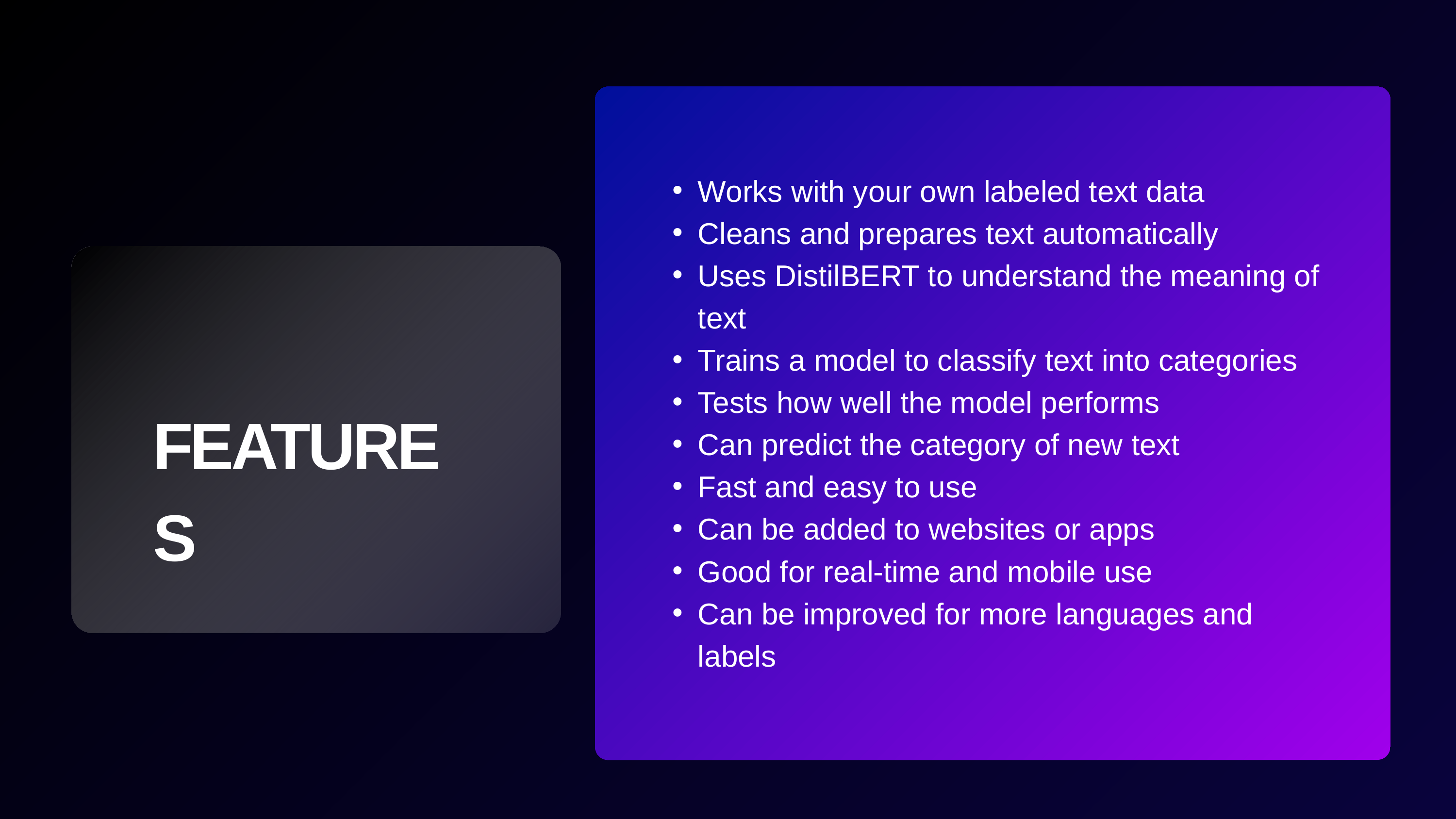

Works with your own labeled text data
Cleans and prepares text automatically
Uses DistilBERT to understand the meaning of text
Trains a model to classify text into categories
Tests how well the model performs
Can predict the category of new text
Fast and easy to use
Can be added to websites or apps
Good for real-time and mobile use
Can be improved for more languages and labels

FEATURES